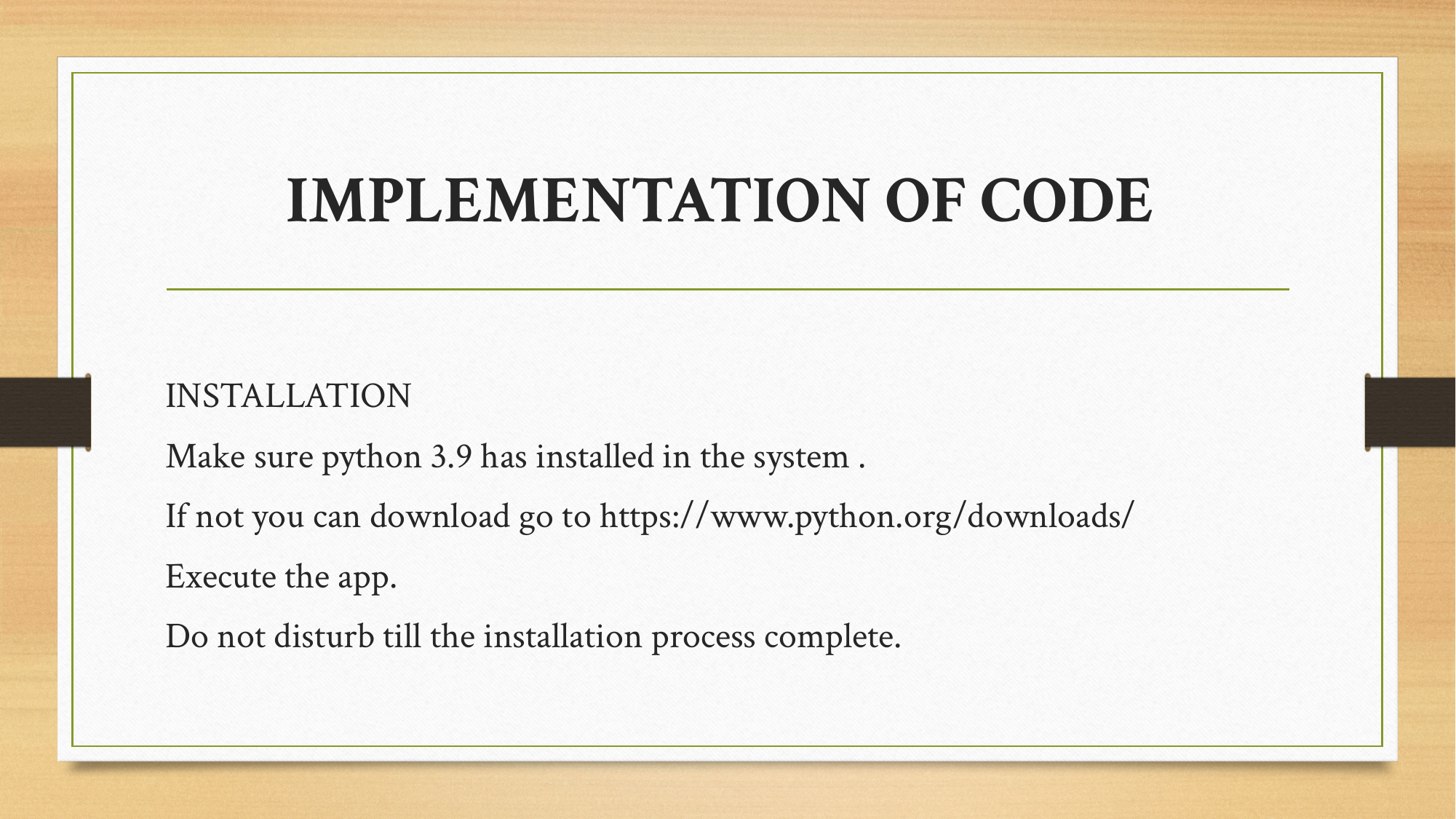

# IMPLEMENTATION OF CODE

INSTALLATION
Make sure python 3.9 has installed in the system .
If not you can download go to https://www.python.org/downloads/
Execute the app.
Do not disturb till the installation process complete.